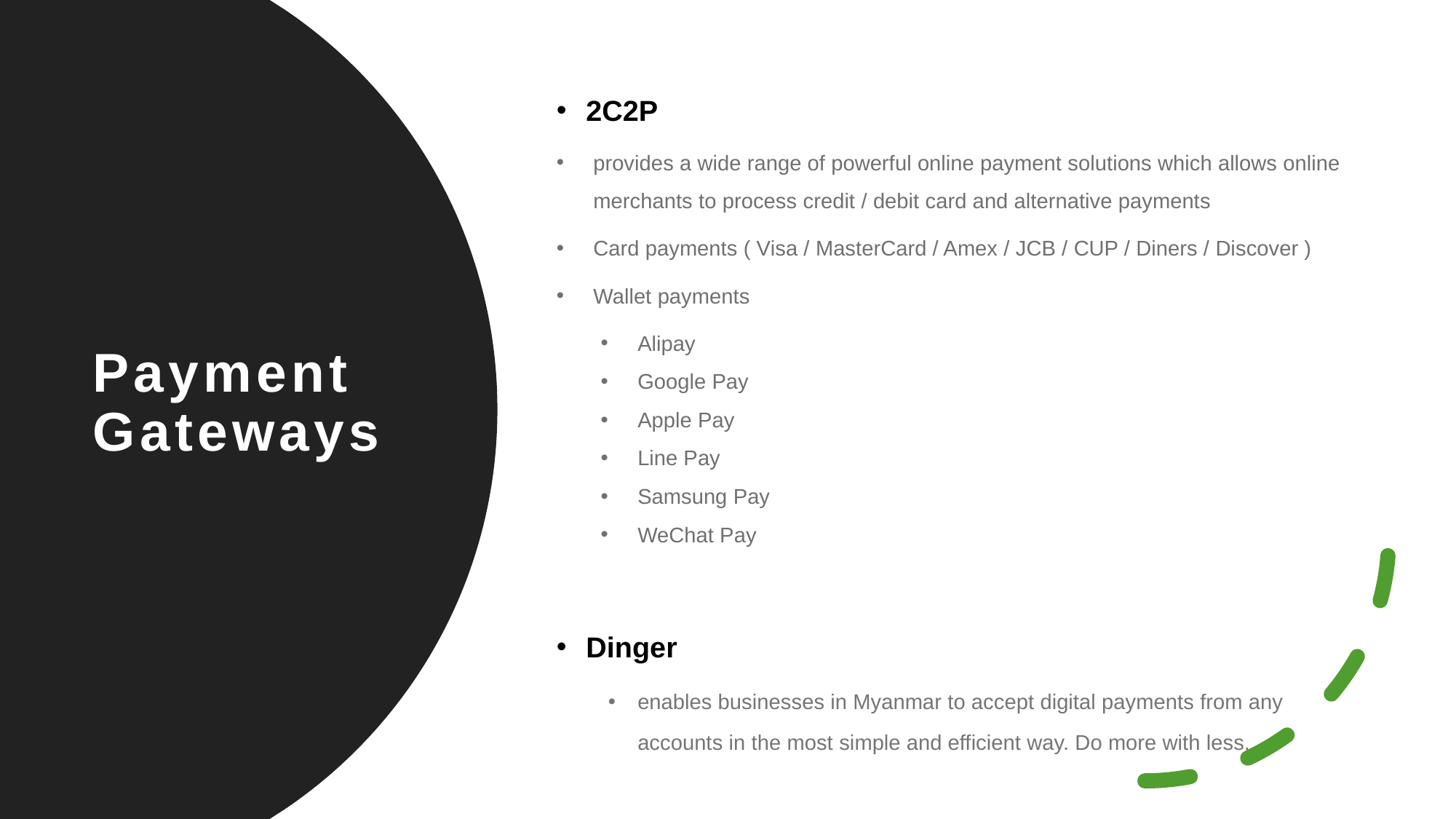

2C2P
provides a wide range of powerful online payment solutions which allows online merchants to process credit / debit card and alternative payments
Card payments ( Visa / MasterCard / Amex / JCB / CUP / Diners / Discover )
Wallet payments
Alipay
Google Pay
Apple Pay
Line Pay
Samsung Pay
WeChat Pay

Dinger
enables businesses in Myanmar to accept digital payments from any accounts in the most simple and efficient way. Do more with less.
# Payment Gateways